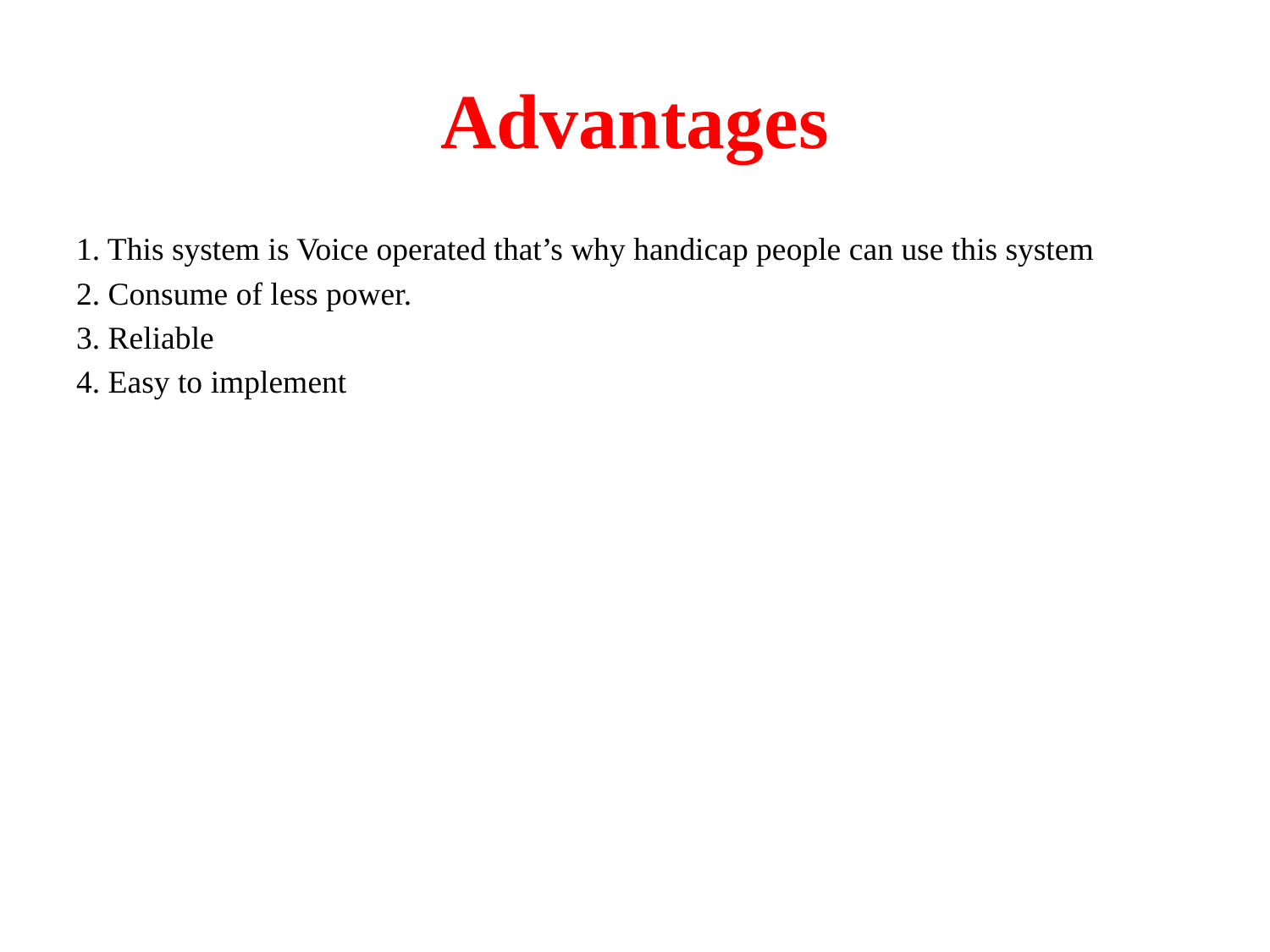

# Advantages
1. This system is Voice operated that’s why handicap people can use this system
2. Consume of less power.
3. Reliable
4. Easy to implement